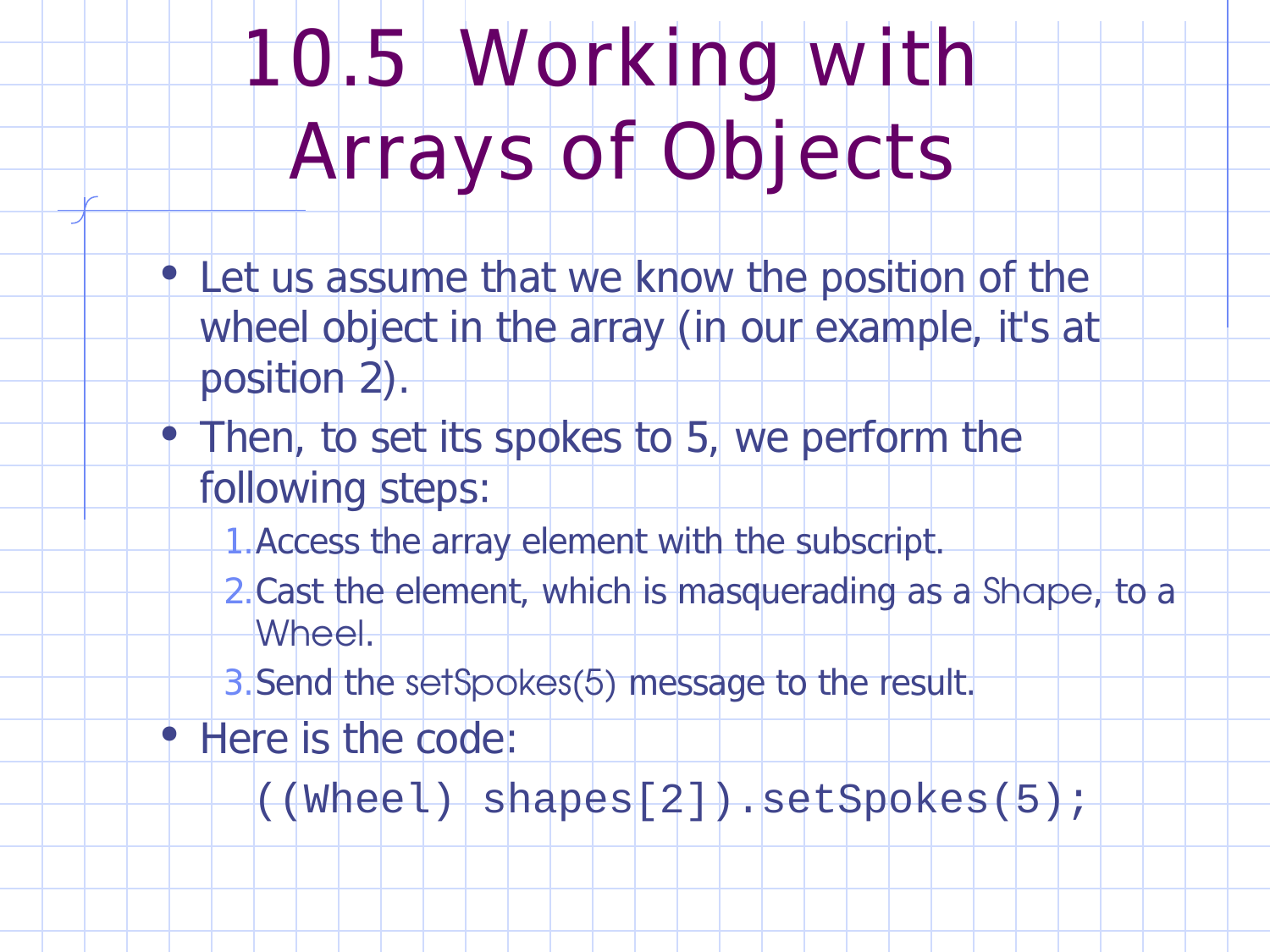

# 10.5  Working with Arrays of Objects
Let us assume that we know the position of the wheel object in the array (in our example, it's at position 2).
Then, to set its spokes to 5, we perform the following steps:
Access the array element with the subscript.
Cast the element, which is masquerading as a Shape, to a Wheel.
Send the setSpokes(5) message to the result.
Here is the code:
((Wheel) shapes[2]).setSpokes(5);